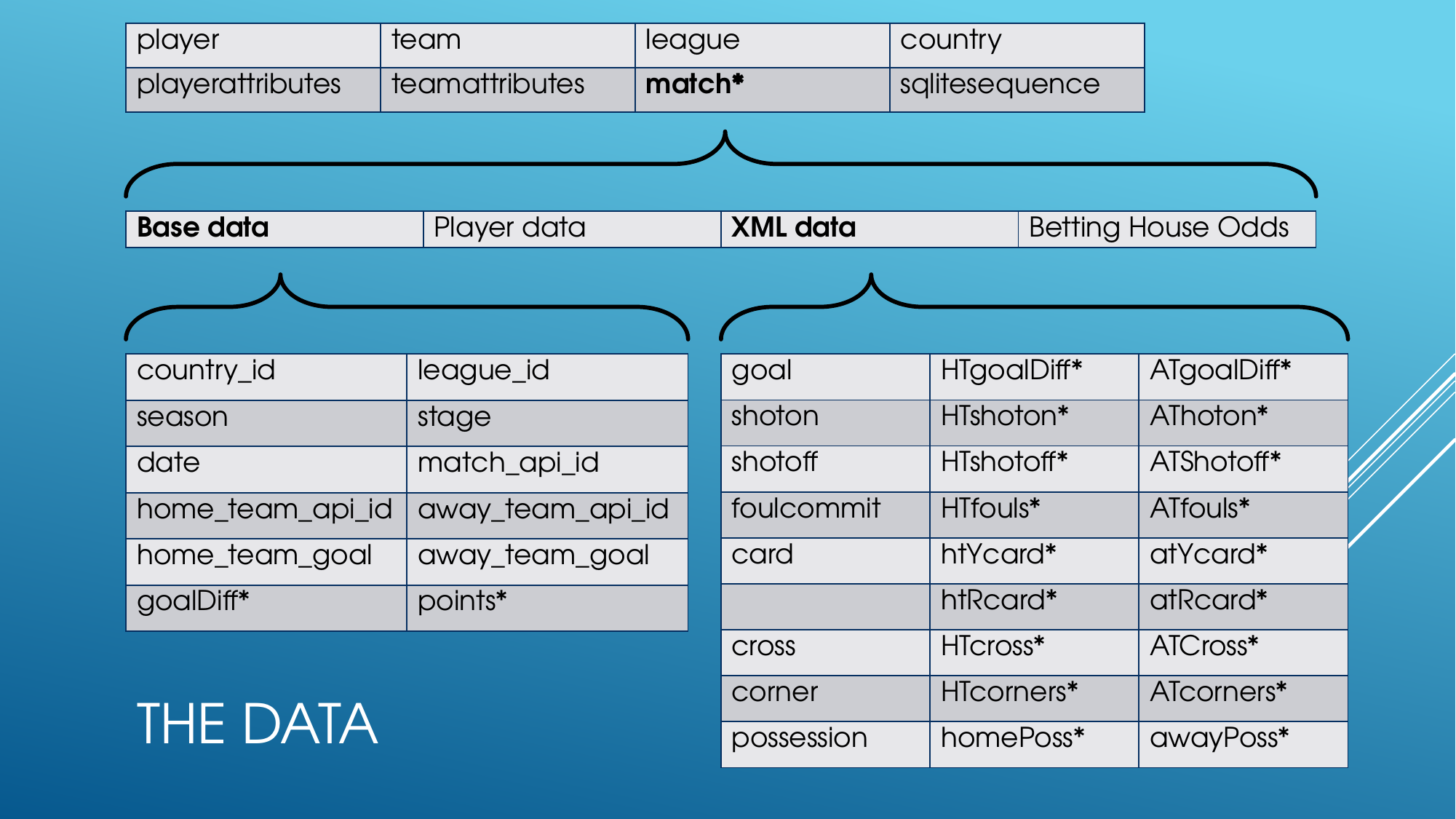

| player | team | league | country |
| --- | --- | --- | --- |
| playerattributes | teamattributes | match\* | sqlitesequence |

| Base data | Player data | XML data | Betting House Odds |
| --- | --- | --- | --- |
| country\_id | league\_id |
| --- | --- |
| season | stage |
| date | match\_api\_id |
| home\_team\_api\_id | away\_team\_api\_id |
| home\_team\_goal | away\_team\_goal |
| goalDiff\* | points\* |
| goal | HTgoalDiff\* | ATgoalDiff\* |
| --- | --- | --- |
| shoton | HTshoton\* | AThoton\* |
| shotoff | HTshotoff\* | ATShotoff\* |
| foulcommit | HTfouls\* | ATfouls\* |
| card | htYcard\* | atYcard\* |
|  | htRcard\* | atRcard\* |
| cross | HTcross\* | ATCross\* |
| corner | HTcorners\* | ATcorners\* |
| possession | homePoss\* | awayPoss\* |
# The data